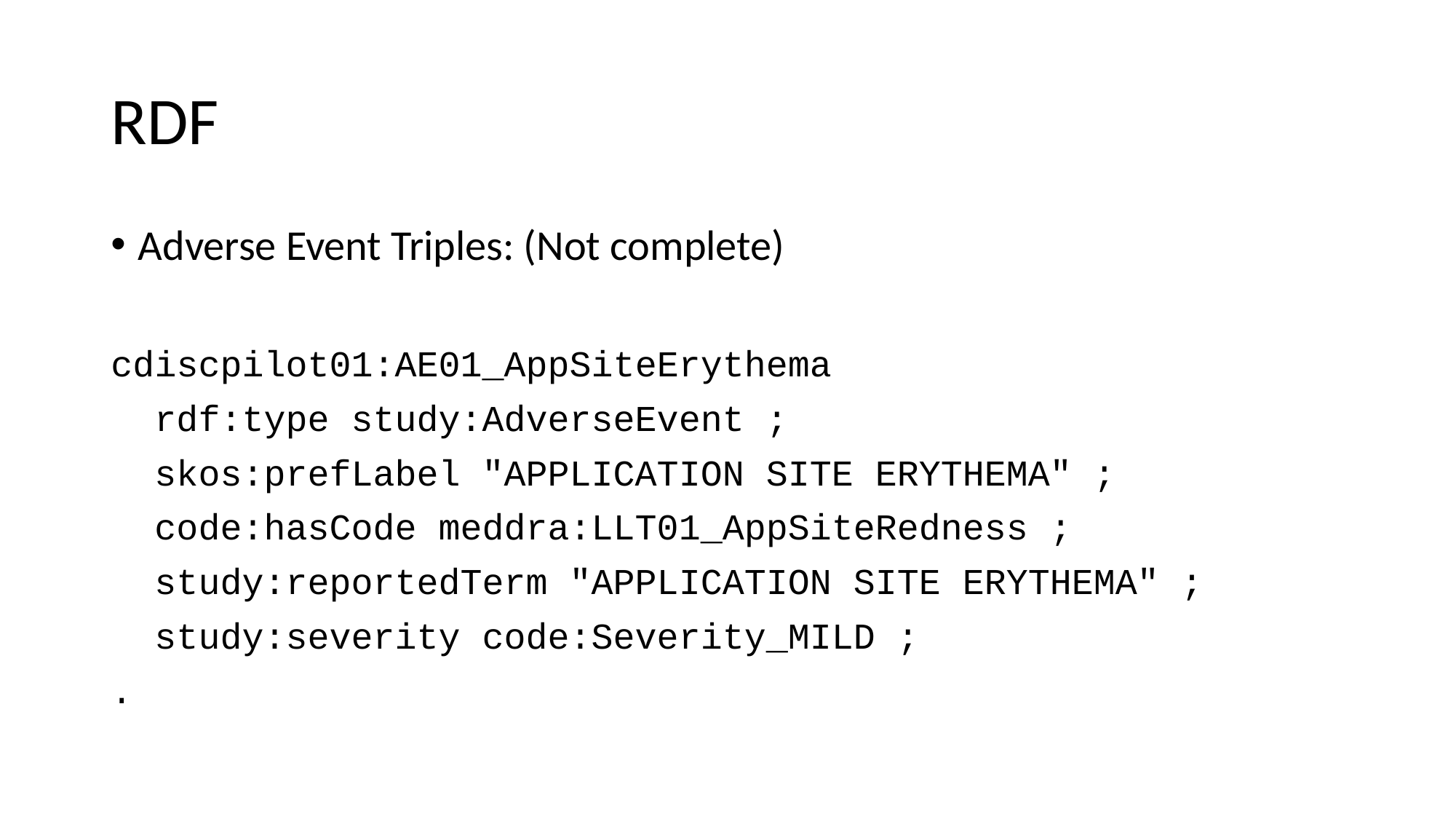

# RDF
Adverse Event Triples: (Not complete)

cdiscpilot01:AE01_AppSiteErythema
  rdf:type study:AdverseEvent ;
  skos:prefLabel "APPLICATION SITE ERYTHEMA" ;
  code:hasCode meddra:LLT01_AppSiteRedness ;
  study:reportedTerm "APPLICATION SITE ERYTHEMA" ;
  study:severity code:Severity_MILD ;
.